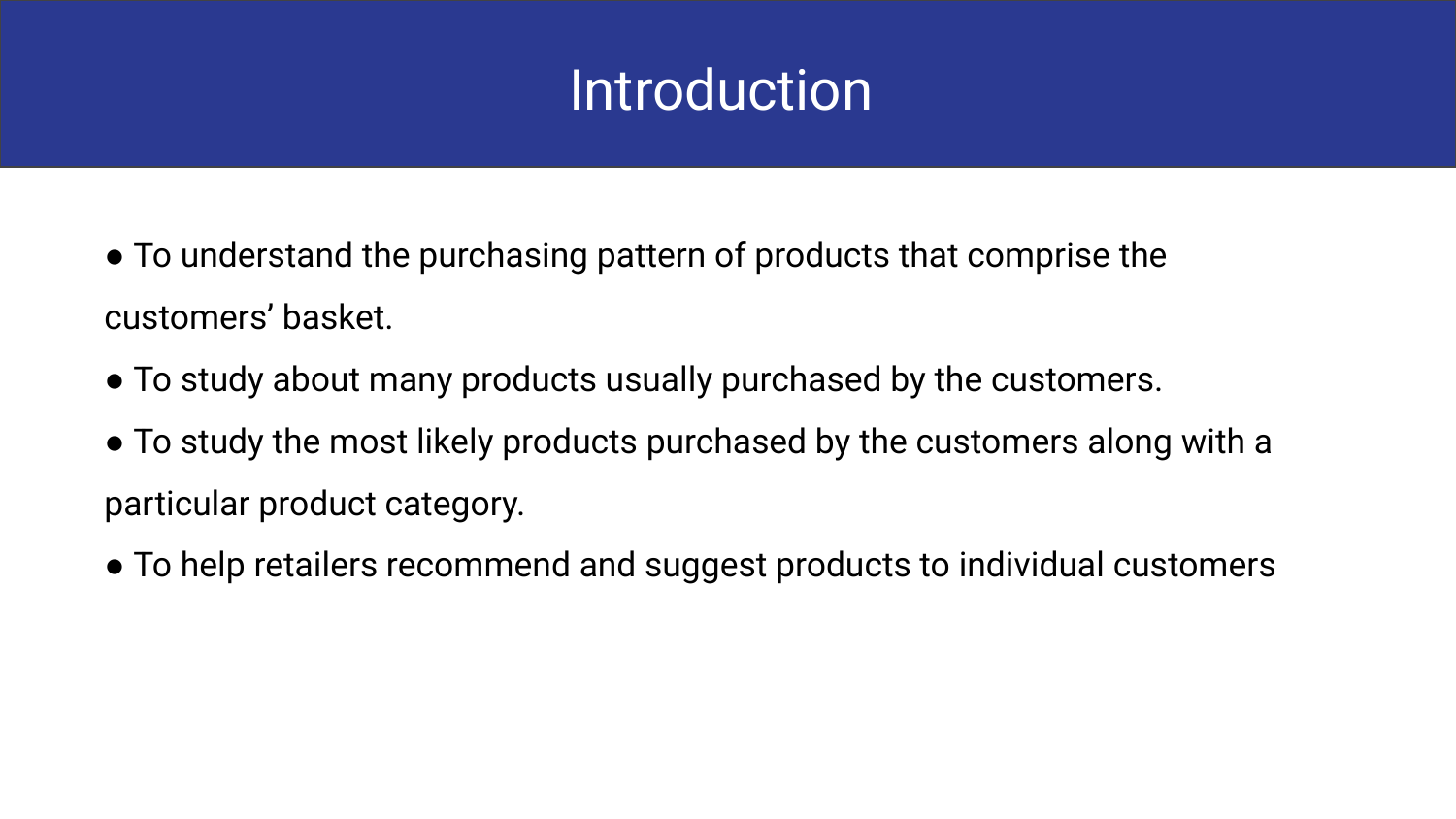

Introduction
● To understand the purchasing pattern of products that comprise the
customers’ basket.
● To study about many products usually purchased by the customers.
● To study the most likely products purchased by the customers along with a
particular product category.
● To help retailers recommend and suggest products to individual customers
Context